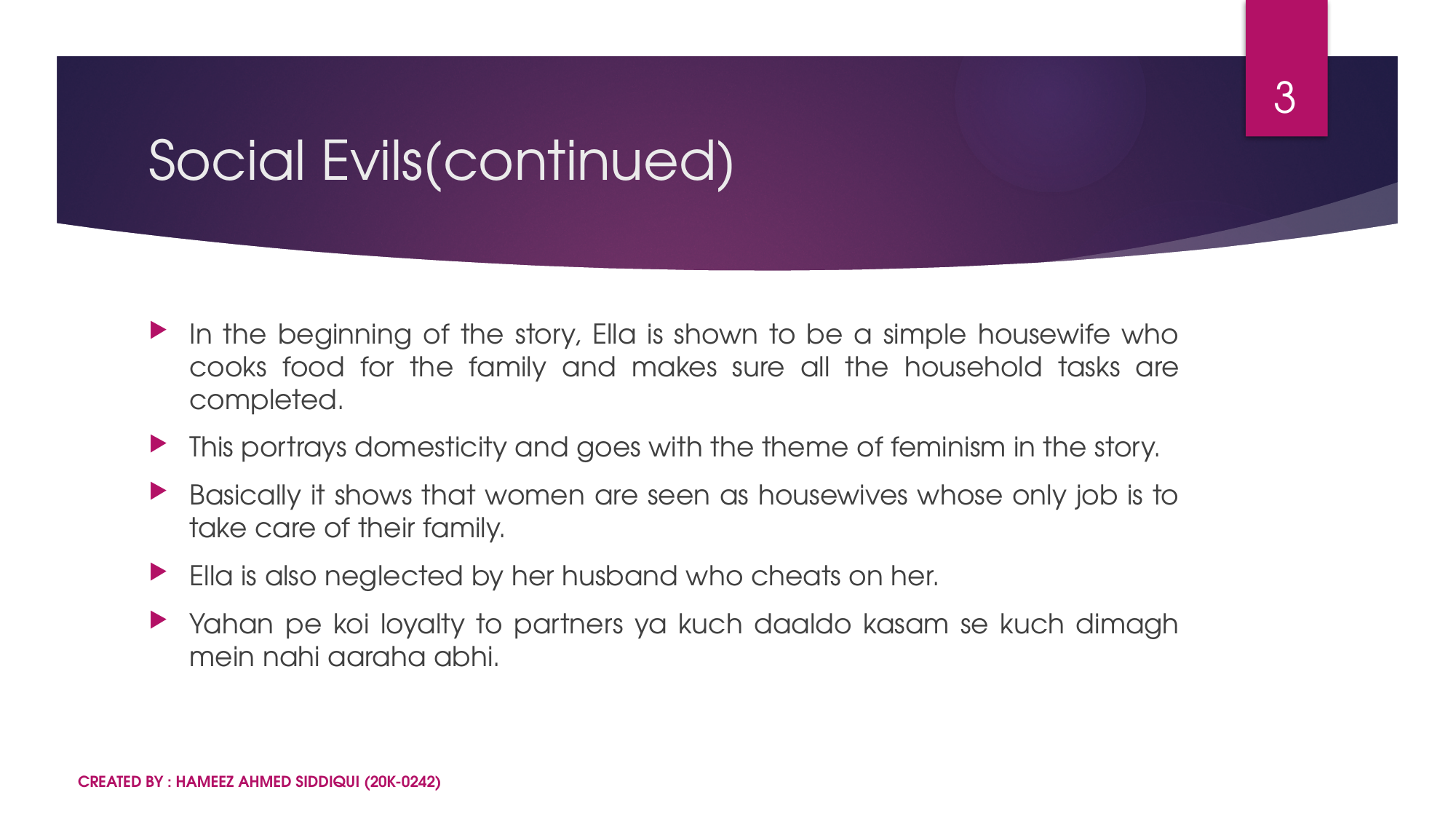

3
# Social Evils(continued)
In the beginning of the story, Ella is shown to be a simple housewife who cooks food for the family and makes sure all the household tasks are completed.
This portrays domesticity and goes with the theme of feminism in the story.
Basically it shows that women are seen as housewives whose only job is to take care of their family.
Ella is also neglected by her husband who cheats on her.
Yahan pe koi loyalty to partners ya kuch daaldo kasam se kuch dimagh mein nahi aaraha abhi.
CREATED BY : HAMEEZ AHMED SIDDIQUI (20K-0242)